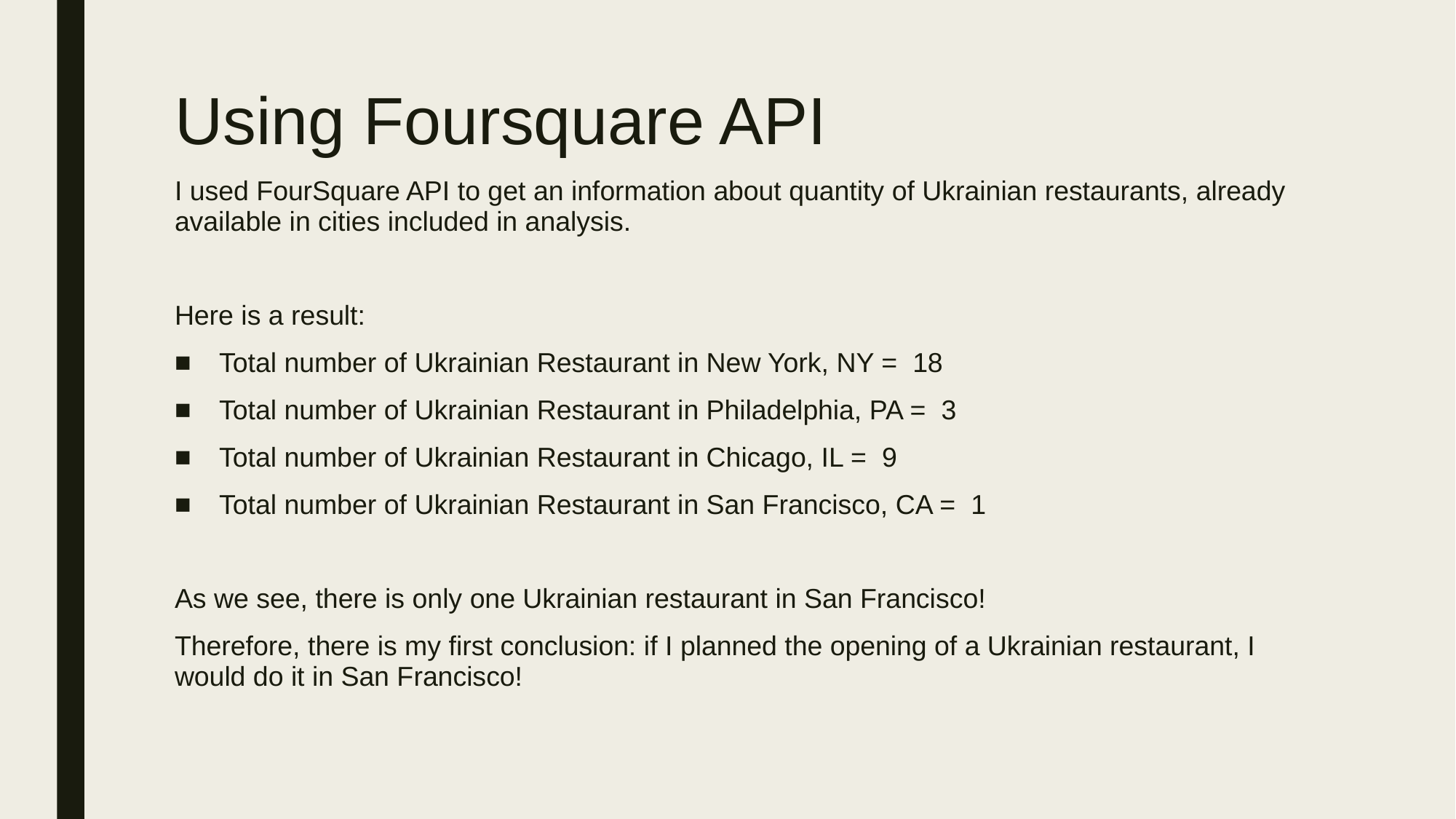

# Using Foursquare API
I used FourSquare API to get an information about quantity of Ukrainian restaurants, already available in cities included in analysis.

Here is a result:
Total number of Ukrainian Restaurant in New York, NY =  18
Total number of Ukrainian Restaurant in Philadelphia, PA =  3
Total number of Ukrainian Restaurant in Chicago, IL =  9
Total number of Ukrainian Restaurant in San Francisco, CA =  1

As we see, there is only one Ukrainian restaurant in San Francisco!
Therefore, there is my first conclusion: if I planned the opening of a Ukrainian restaurant, I would do it in San Francisco!